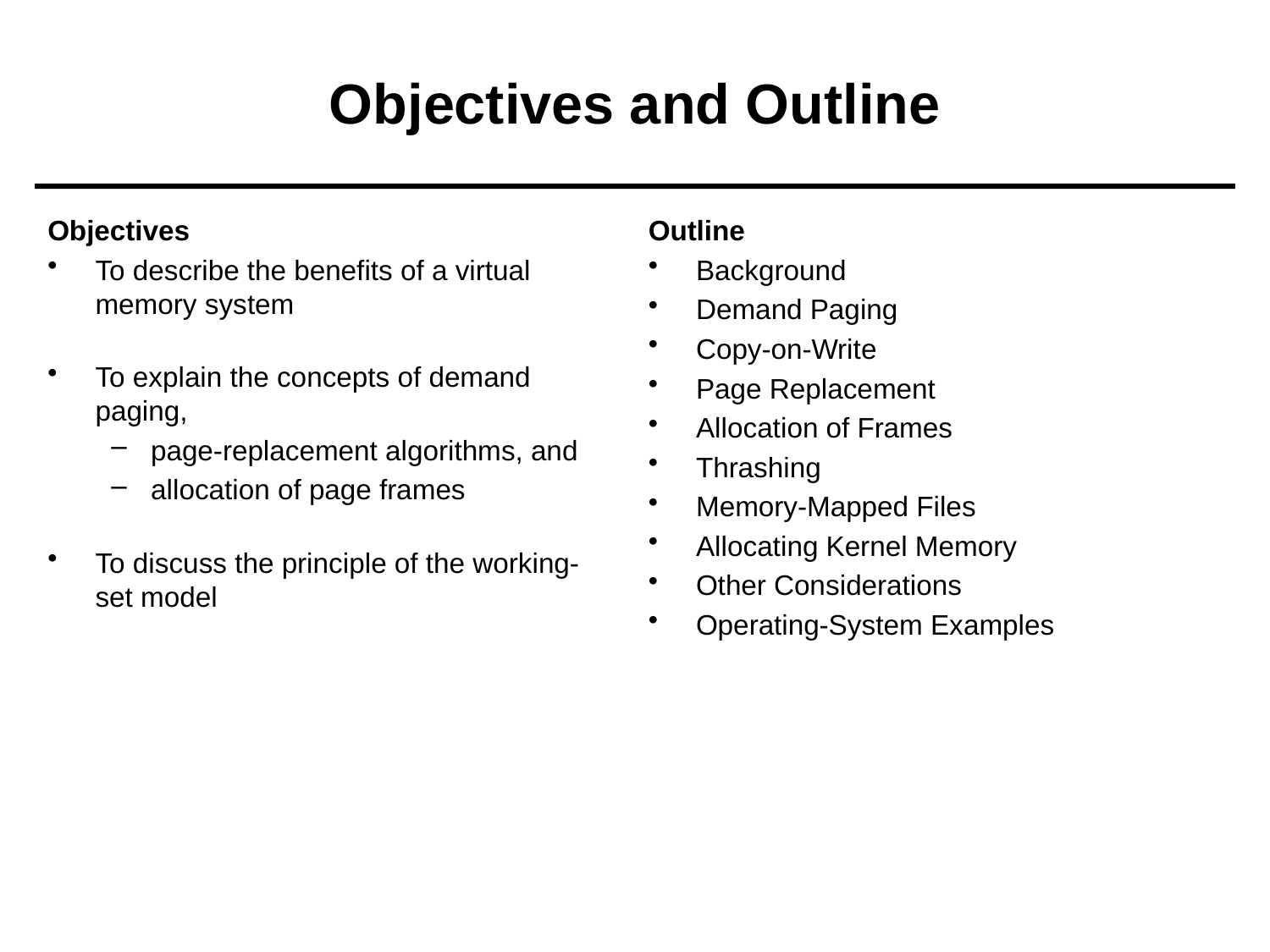

# Objectives and Outline
Objectives
To describe the benefits of a virtual memory system
To explain the concepts of demand paging,
page-replacement algorithms, and
allocation of page frames
To discuss the principle of the working-set model

Outline
Background
Demand Paging
Copy-on-Write
Page Replacement
Allocation of Frames
Thrashing
Memory-Mapped Files
Allocating Kernel Memory
Other Considerations
Operating-System Examples
2